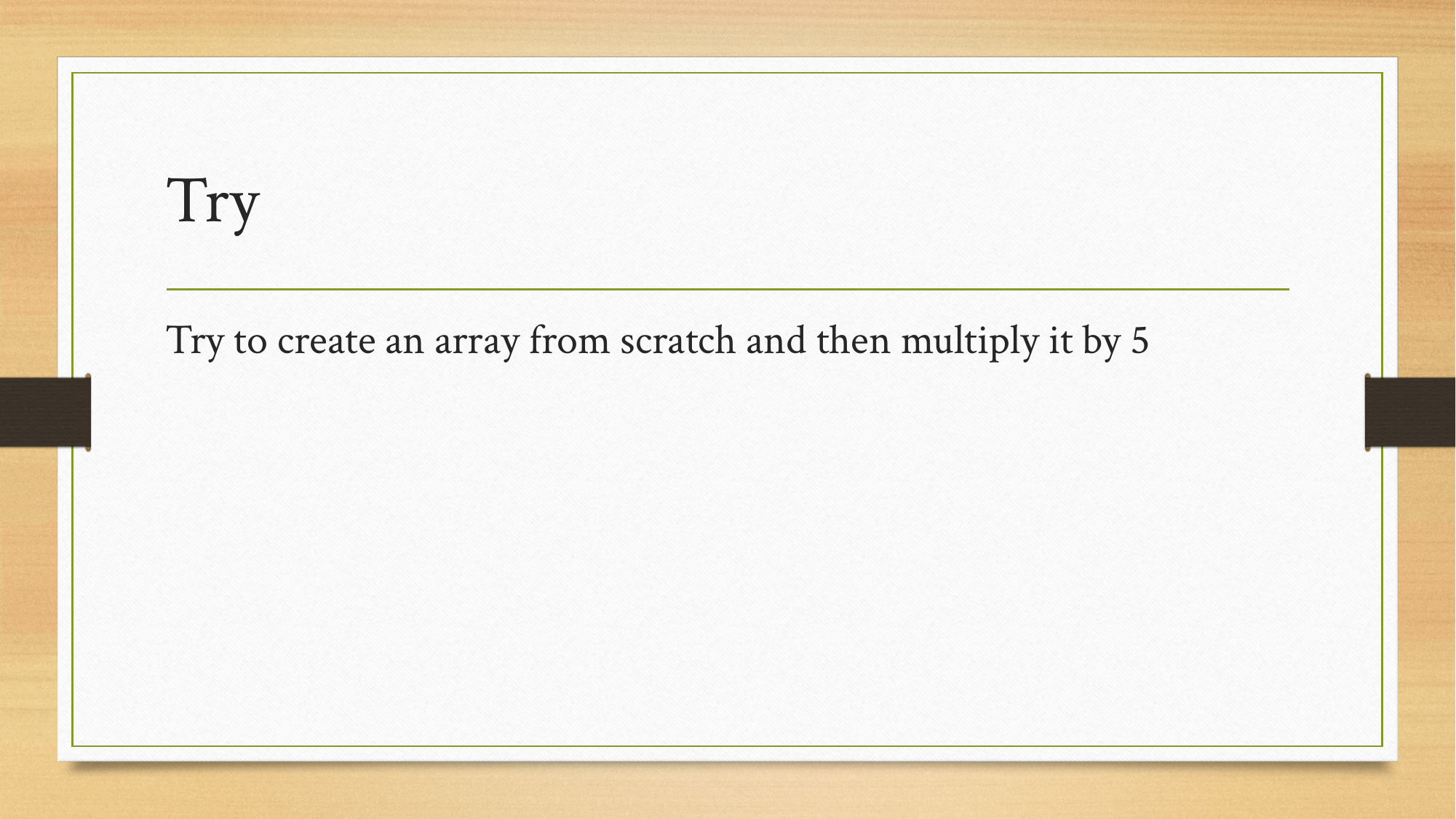

# Try
Try to create an array from scratch and then multiply it by 5